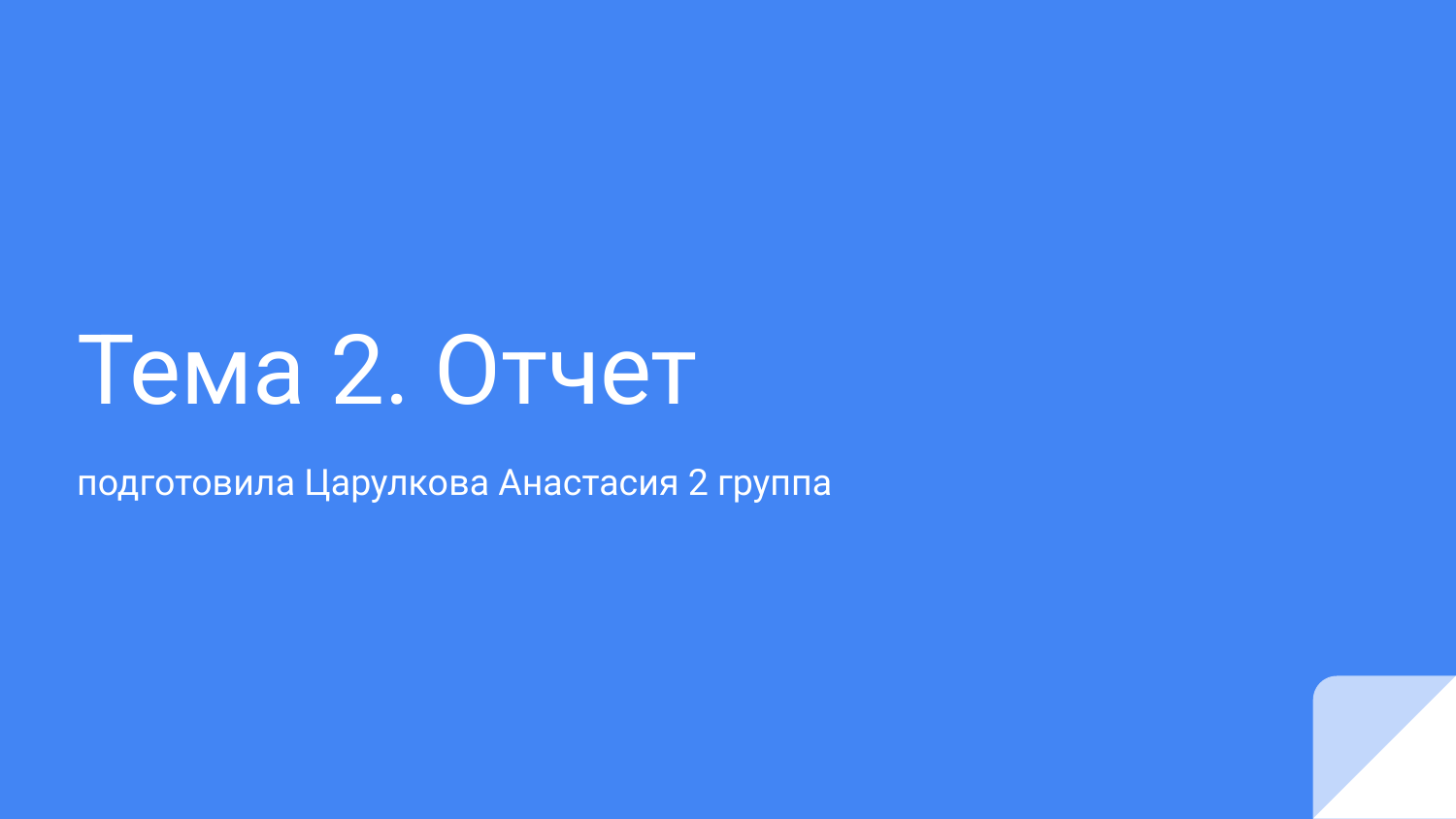

# Тема 2. Отчет
подготовила Царулкова Анастасия 2 группа